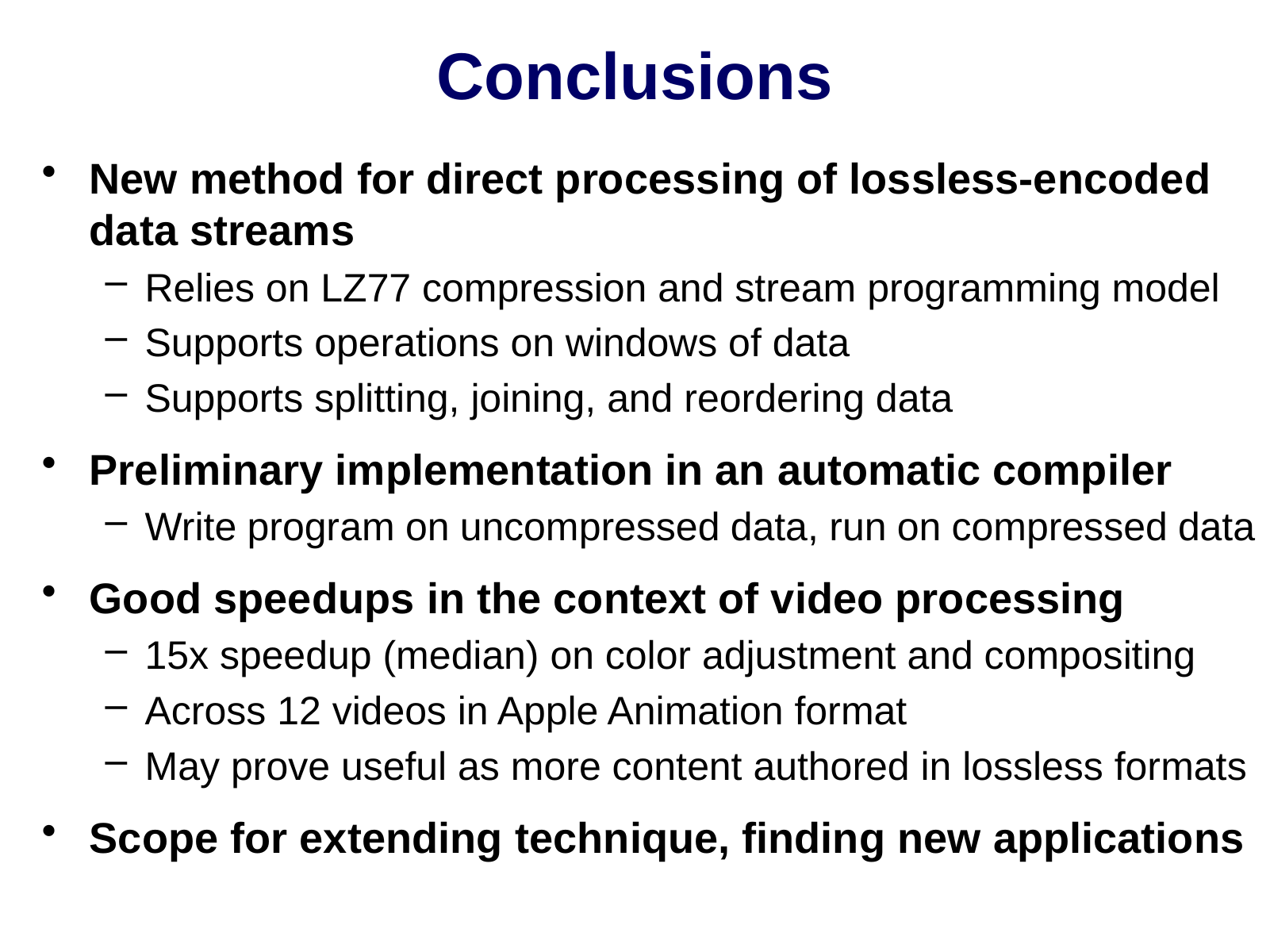

# Conclusions
New method for direct processing of lossless-encoded data streams
Relies on LZ77 compression and stream programming model
Supports operations on windows of data
Supports splitting, joining, and reordering data
Preliminary implementation in an automatic compiler
Write program on uncompressed data, run on compressed data
Good speedups in the context of video processing
15x speedup (median) on color adjustment and compositing
Across 12 videos in Apple Animation format
May prove useful as more content authored in lossless formats
Scope for extending technique, finding new applications